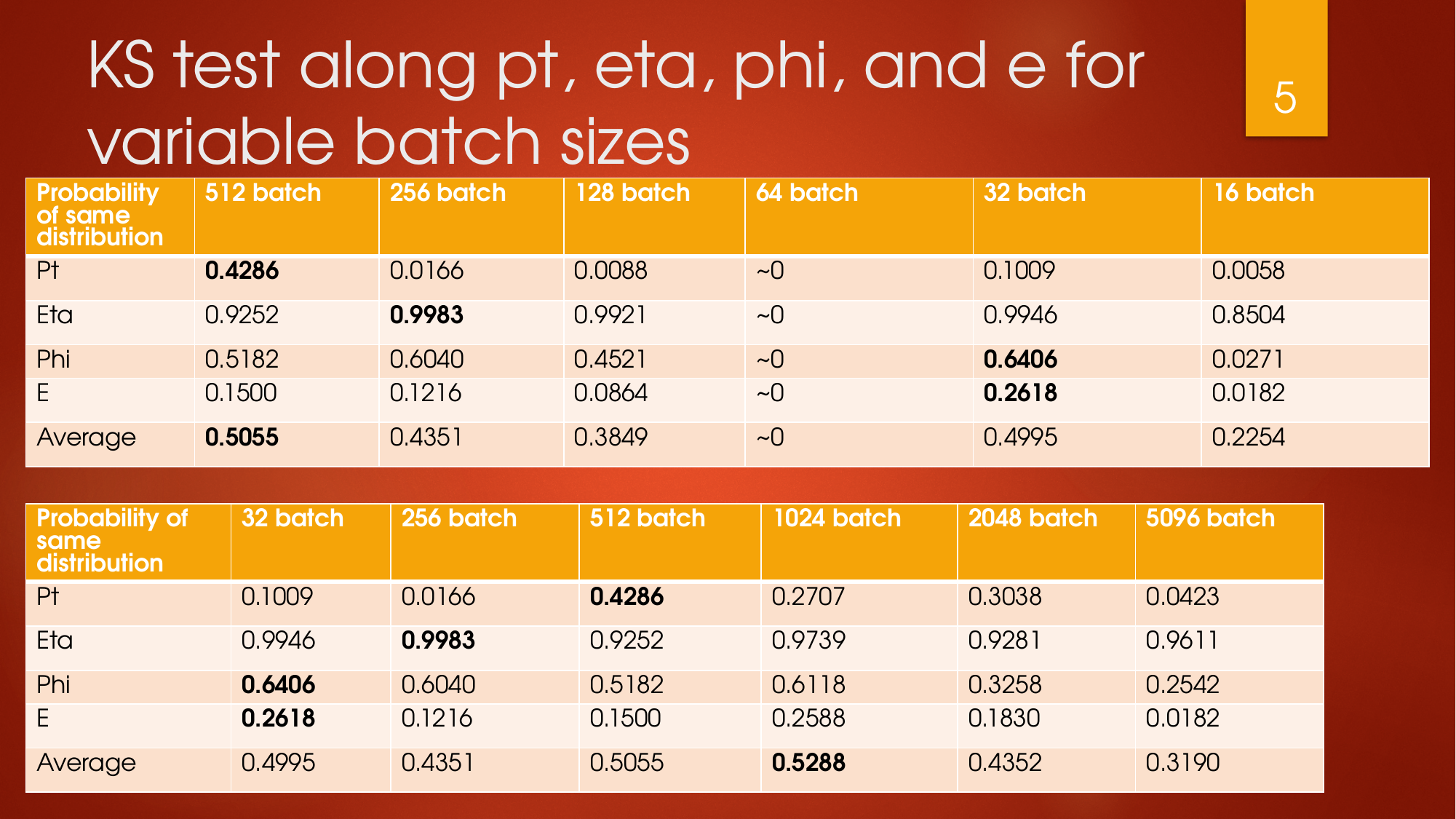

# KS test along pt, eta, phi, and e for variable batch sizes
5
| Probability of same distribution | 512 batch | 256 batch | 128 batch | 64 batch | 32 batch | 16 batch |
| --- | --- | --- | --- | --- | --- | --- |
| Pt | 0.4286 | 0.0166 | 0.0088 | ~0 | 0.1009 | 0.0058 |
| Eta | 0.9252 | 0.9983 | 0.9921 | ~0 | 0.9946 | 0.8504 |
| Phi | 0.5182 | 0.6040 | 0.4521 | ~0 | 0.6406 | 0.0271 |
| E | 0.1500 | 0.1216 | 0.0864 | ~0 | 0.2618 | 0.0182 |
| Average | 0.5055 | 0.4351 | 0.3849 | ~0 | 0.4995 | 0.2254 |
| Probability of same distribution | 32 batch | 256 batch | 512 batch | 1024 batch | 2048 batch | 5096 batch |
| --- | --- | --- | --- | --- | --- | --- |
| Pt | 0.1009 | 0.0166 | 0.4286 | 0.2707 | 0.3038 | 0.0423 |
| Eta | 0.9946 | 0.9983 | 0.9252 | 0.9739 | 0.9281 | 0.9611 |
| Phi | 0.6406 | 0.6040 | 0.5182 | 0.6118 | 0.3258 | 0.2542 |
| E | 0.2618 | 0.1216 | 0.1500 | 0.2588 | 0.1830 | 0.0182 |
| Average | 0.4995 | 0.4351 | 0.5055 | 0.5288 | 0.4352 | 0.3190 |